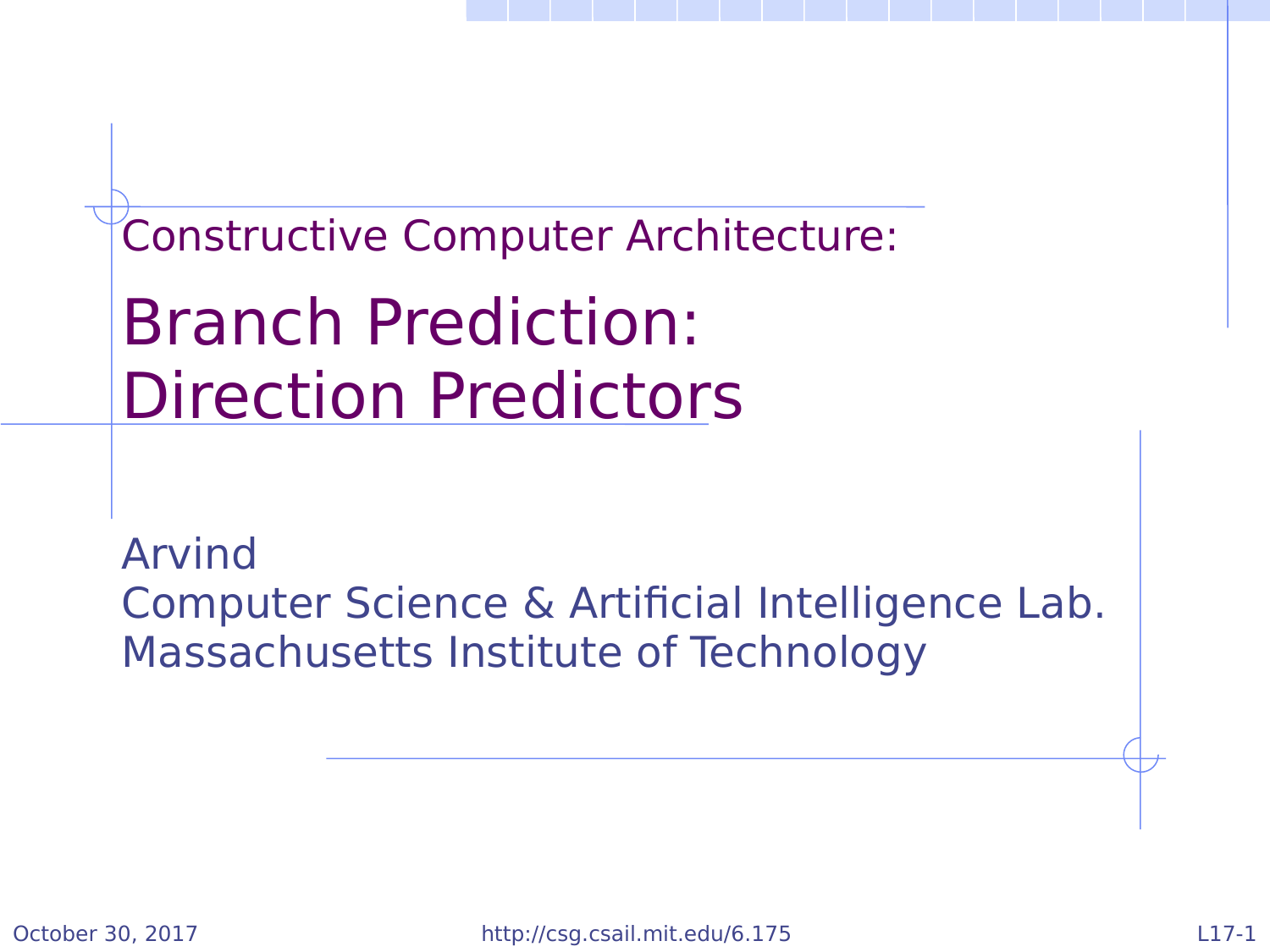

Constructive Computer Architecture:

Branch Prediction:
Direction Predictors

Arvind
Computer Science & Artificial Intelligence Lab.
Massachusetts Institute of Technology

October 30, 2017
http://csg.csail.mit.edu/6.175
L17-1